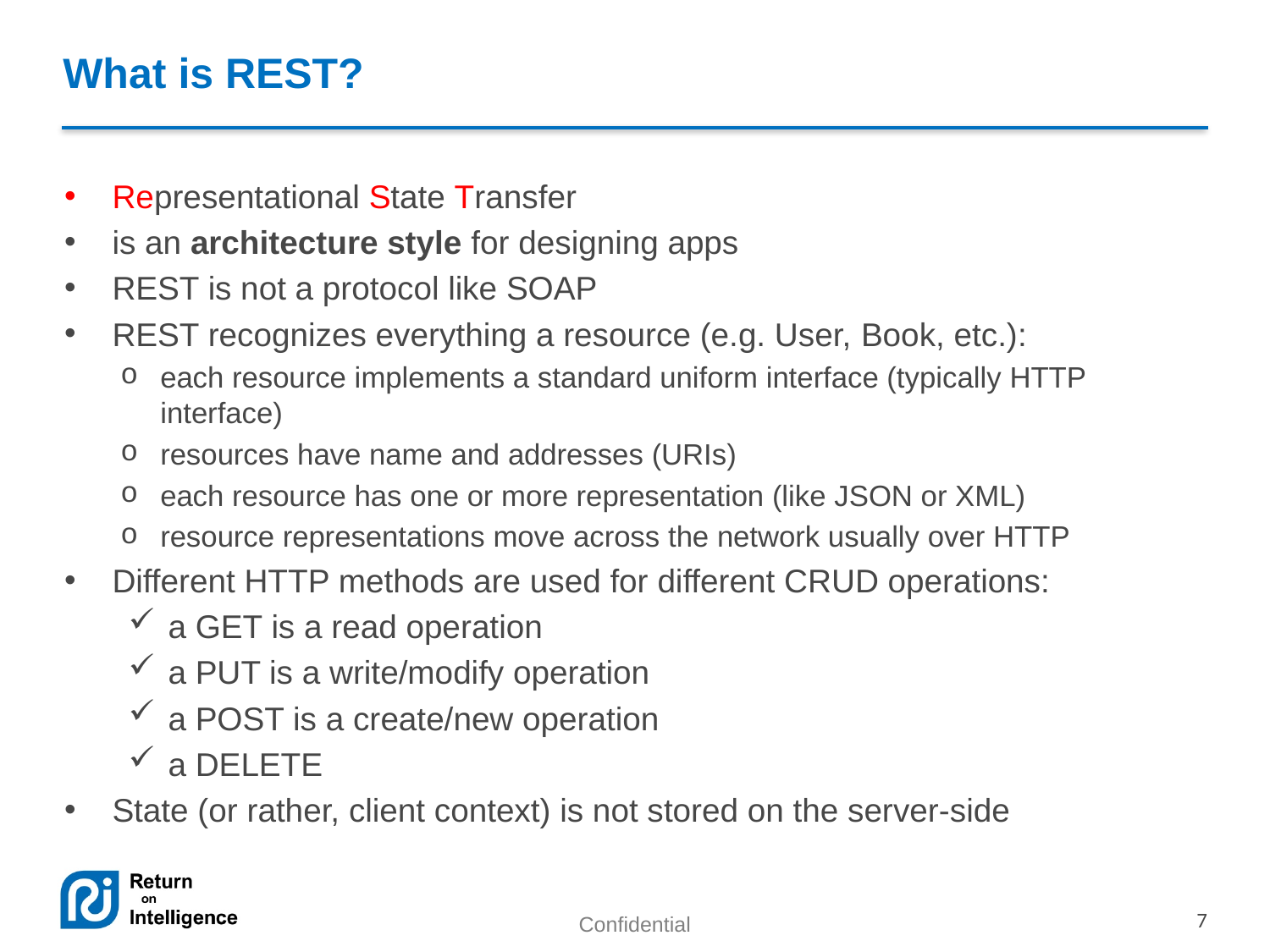

# What is REST?
Representational State Transfer
is an architecture style for designing apps
REST is not a protocol like SOAP
REST recognizes everything a resource (e.g. User, Book, etc.):
each resource implements a standard uniform interface (typically HTTP interface)
resources have name and addresses (URIs)
each resource has one or more representation (like JSON or XML)
resource representations move across the network usually over HTTP
Different HTTP methods are used for different CRUD operations:
a GET is a read operation
a PUT is a write/modify operation
a POST is a create/new operation
a DELETE
State (or rather, client context) is not stored on the server-side